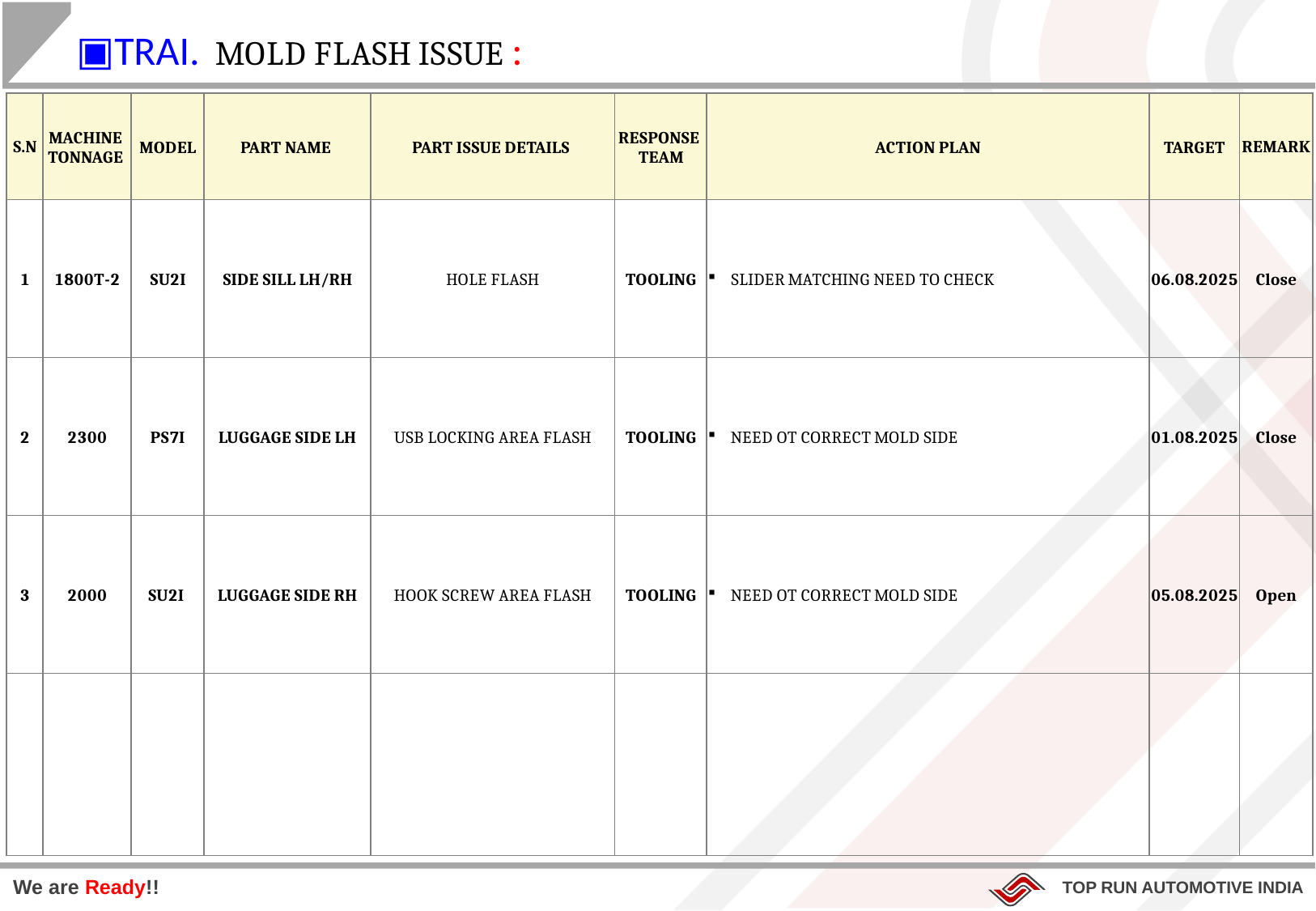

▣TRAI.  MOLD FLASH ISSUE :
| S.N | MACHINE TONNAGE | MODEL | PART NAME | PART ISSUE DETAILS | RESPONSE TEAM | ACTION PLAN | TARGET | REMARK |
| --- | --- | --- | --- | --- | --- | --- | --- | --- |
| 1 | 1800T-2 | SU2I | SIDE SILL LH/RH | HOLE FLASH | TOOLING | SLIDER MATCHING NEED TO CHECK | 06.08.2025 | Close |
| 2 | 2300 | PS7I | LUGGAGE SIDE LH | USB LOCKING AREA FLASH | TOOLING | NEED OT CORRECT MOLD SIDE | 01.08.2025 | Close |
| 3 | 2000 | SU2I | LUGGAGE SIDE RH | HOOK SCREW AREA FLASH | TOOLING | NEED OT CORRECT MOLD SIDE | 05.08.2025 | Open |
|  |  |  |  |  |  |  |  |  |